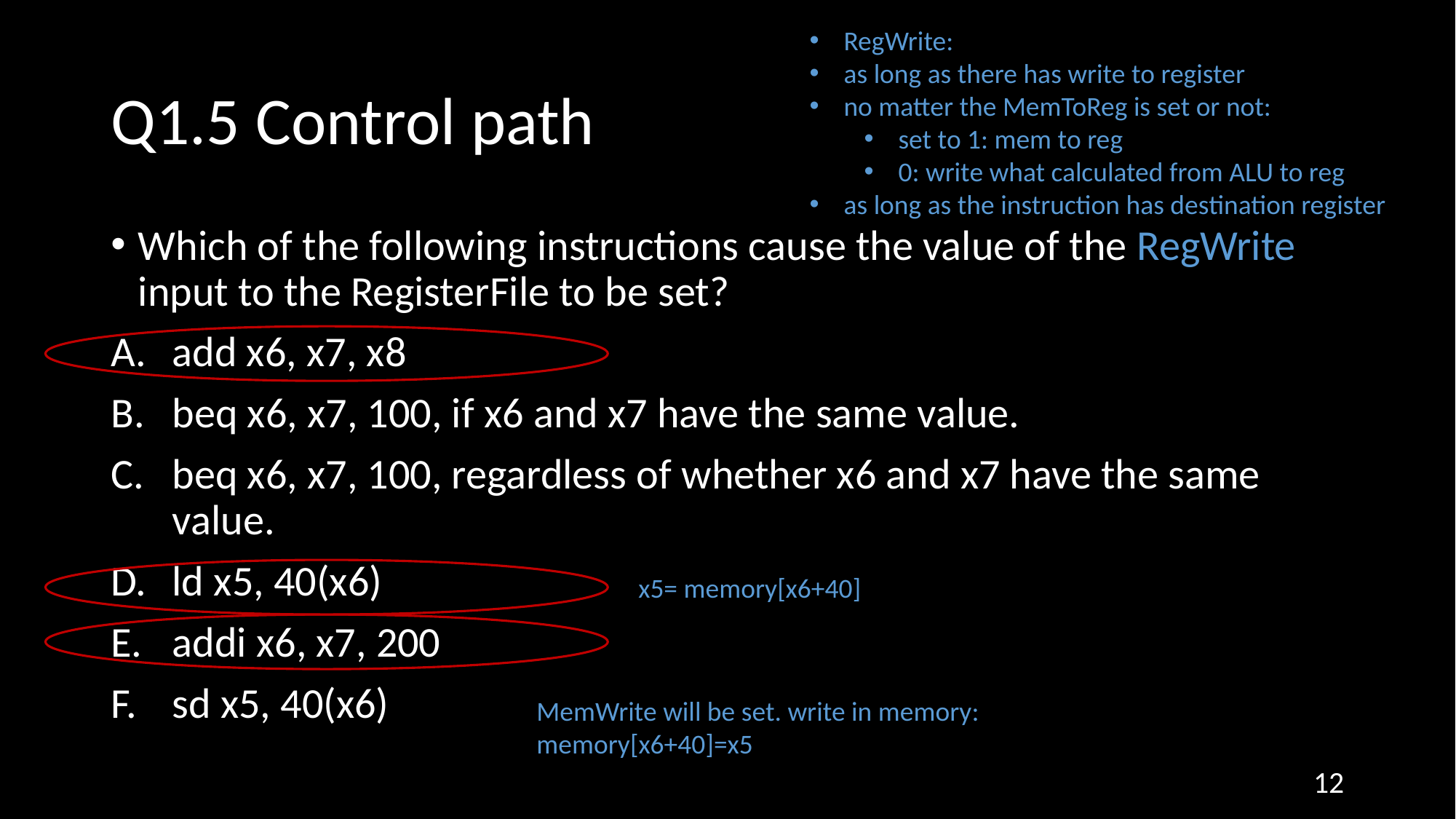

RegWrite:
as long as there has write to register
no matter the MemToReg is set or not:
set to 1: mem to reg
0: write what calculated from ALU to reg
as long as the instruction has destination register
# Q1.5 Control path
Which of the following instructions cause the value of the RegWrite input to the RegisterFile to be set?
add x6, x7, x8
beq x6, x7, 100, if x6 and x7 have the same value.
beq x6, x7, 100, regardless of whether x6 and x7 have the same value.
ld x5, 40(x6)
addi x6, x7, 200
sd x5, 40(x6)

x5= memory[x6+40]

MemWrite will be set. write in memory: memory[x6+40]=x5
12